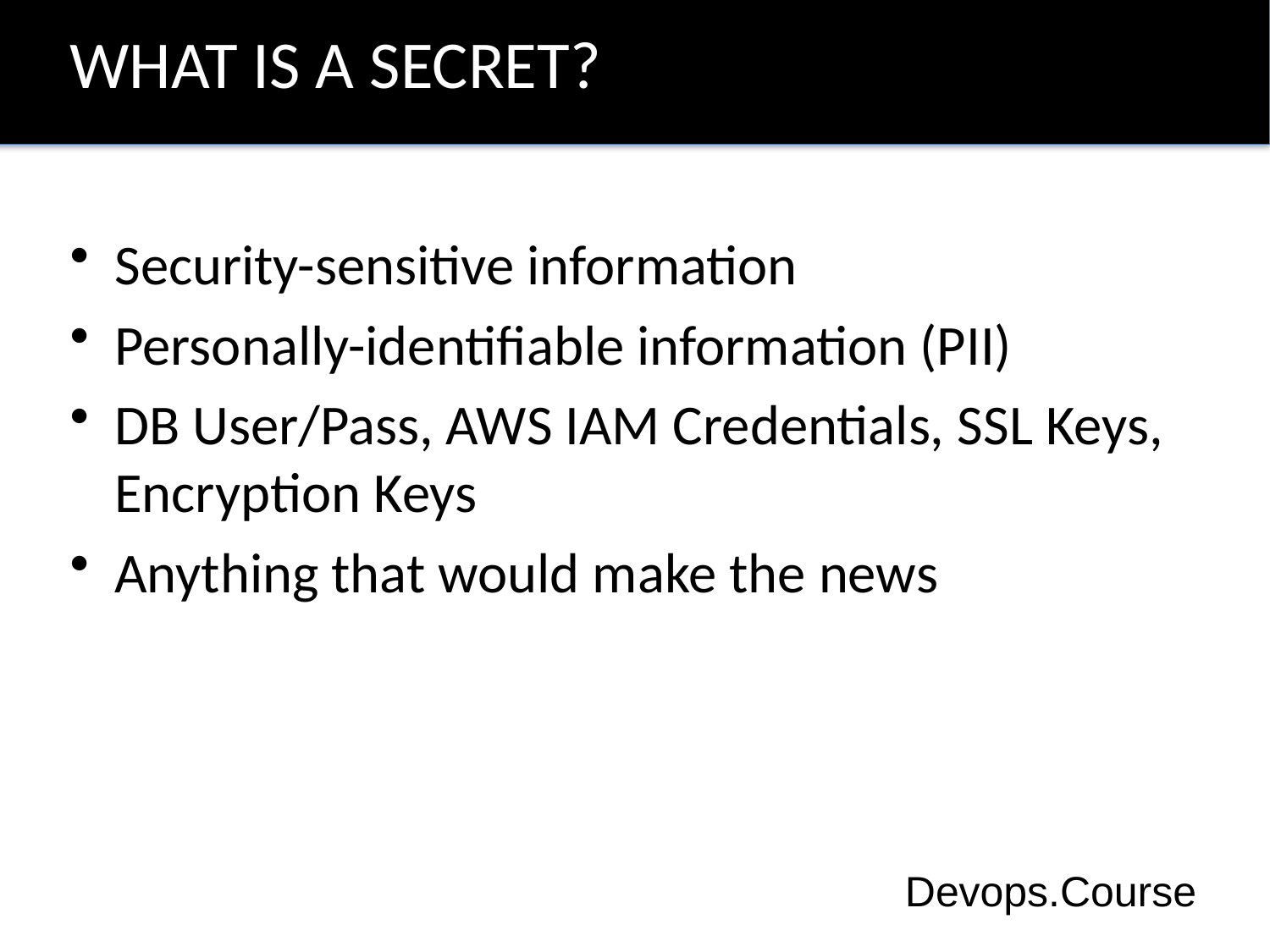

# WHAT IS A SECRET?
Security-sensitive information
Personally-identifiable information (PII)
DB User/Pass, AWS IAM Credentials, SSL Keys, Encryption Keys
Anything that would make the news
Devops.Course